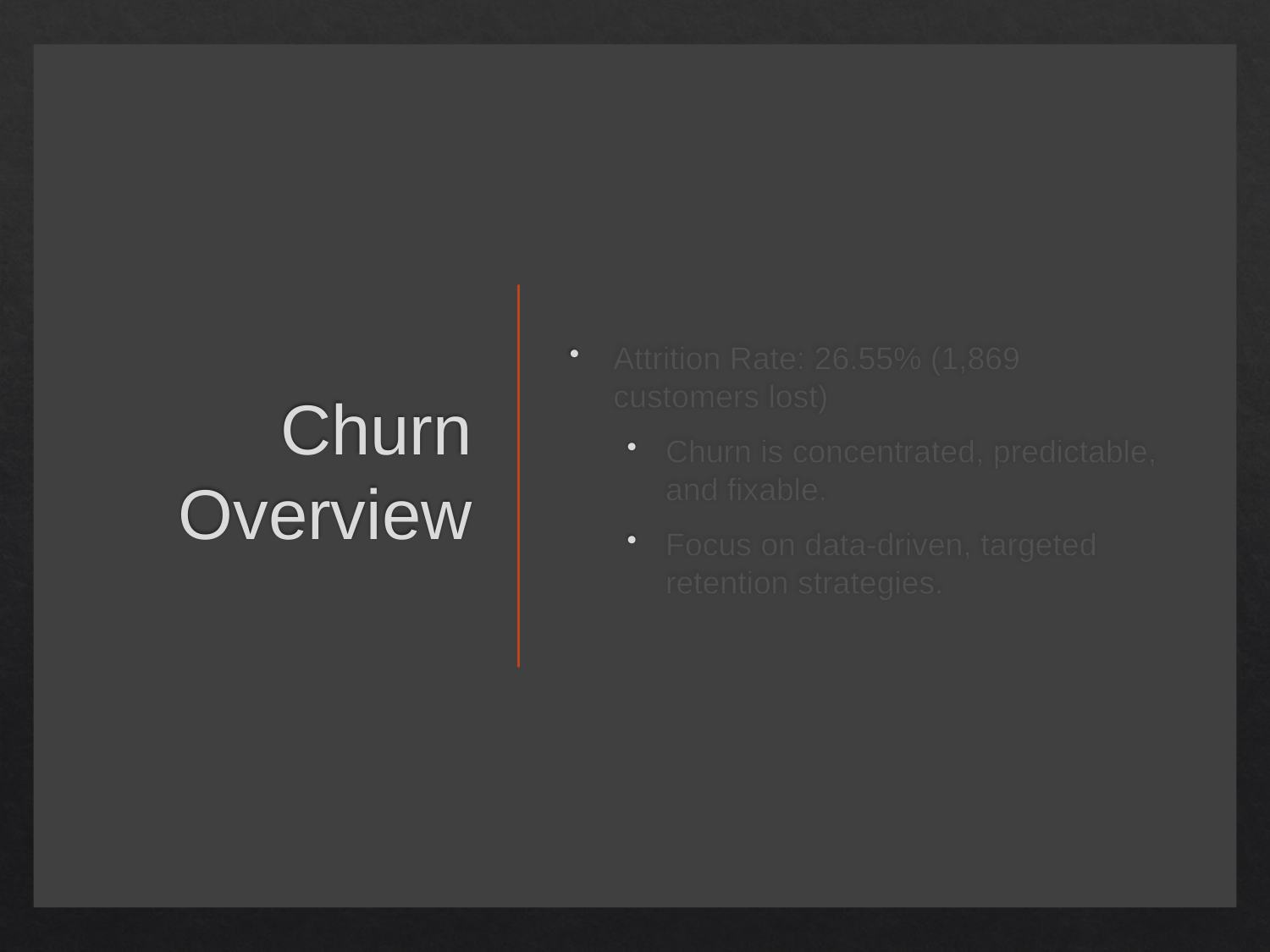

# Churn Overview
Attrition Rate: 26.55% (1,869 customers lost)
Churn is concentrated, predictable, and fixable.
Focus on data-driven, targeted retention strategies.